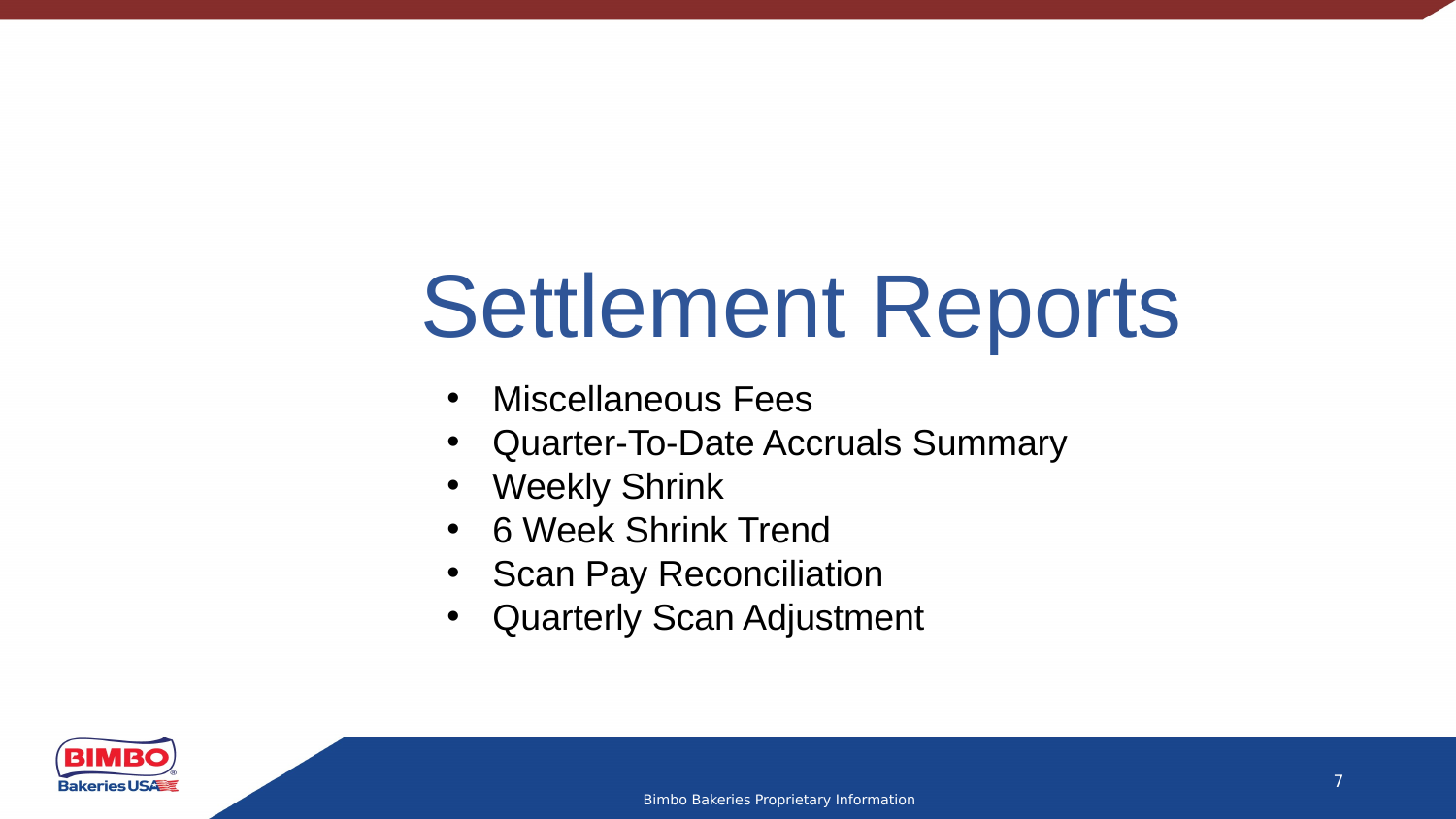

Settlement Reports
Miscellaneous Fees
Quarter-To-Date Accruals Summary
Weekly Shrink
6 Week Shrink Trend
Scan Pay Reconciliation
Quarterly Scan Adjustment